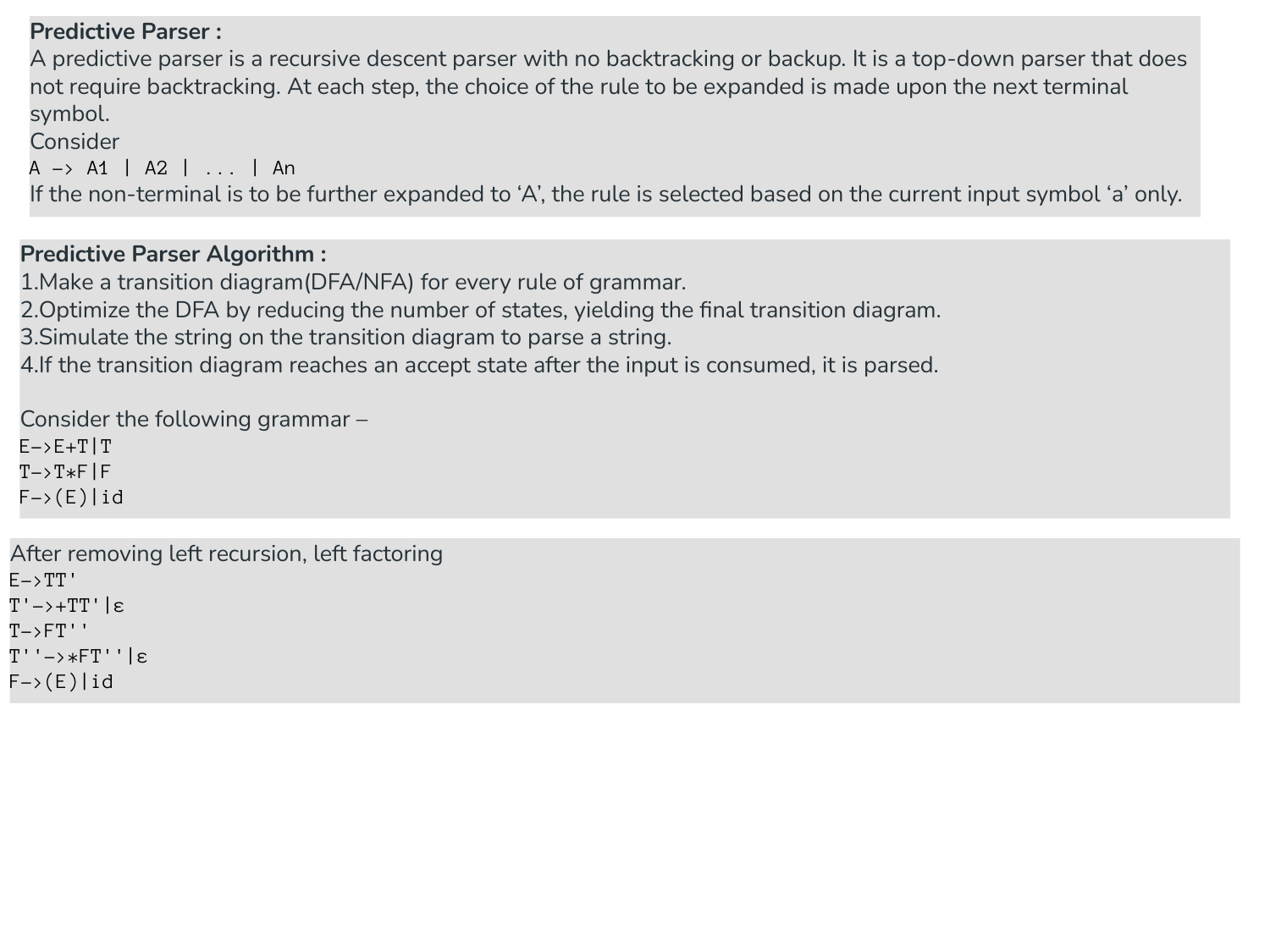

Predictive Parser :
A predictive parser is a recursive descent parser with no backtracking or backup. It is a top-down parser that does not require backtracking. At each step, the choice of the rule to be expanded is made upon the next terminal symbol.
Consider
A -> A1 | A2 | ... | An
If the non-terminal is to be further expanded to ‘A’, the rule is selected based on the current input symbol ‘a’ only.
Predictive Parser Algorithm :
Make a transition diagram(DFA/NFA) for every rule of grammar.
Optimize the DFA by reducing the number of states, yielding the final transition diagram.
Simulate the string on the transition diagram to parse a string.
If the transition diagram reaches an accept state after the input is consumed, it is parsed.

Consider the following grammar –
E->E+T|T
T->T*F|F
F->(E)|id
After removing left recursion, left factoring
E->TT'
T'->+TT'|ε
T->FT''
T''->*FT''|ε
F->(E)|id